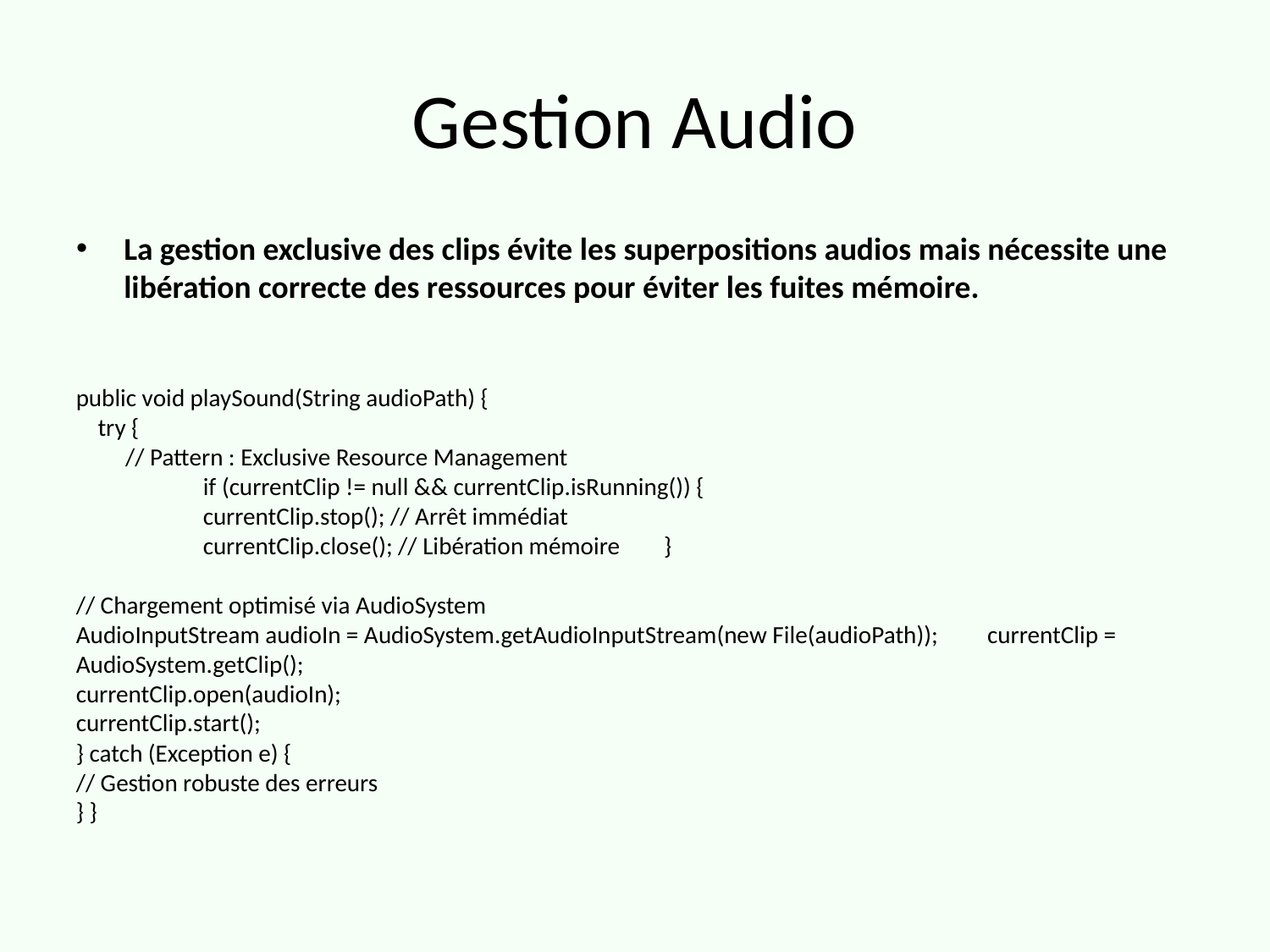

# Gestion Audio
La gestion exclusive des clips évite les superpositions audios mais nécessite une libération correcte des ressources pour éviter les fuites mémoire.
public void playSound(String audioPath) {
    try {
         // Pattern : Exclusive Resource Management
	if (currentClip != null && currentClip.isRunning()) {
	currentClip.stop(); // Arrêt immédiat
	currentClip.close(); // Libération mémoire        }

// Chargement optimisé via AudioSystem
AudioInputStream audioIn = AudioSystem.getAudioInputStream(new File(audioPath));         currentClip = AudioSystem.getClip();
currentClip.open(audioIn);
currentClip.start();
} catch (Exception e) {
// Gestion robuste des erreurs
} }